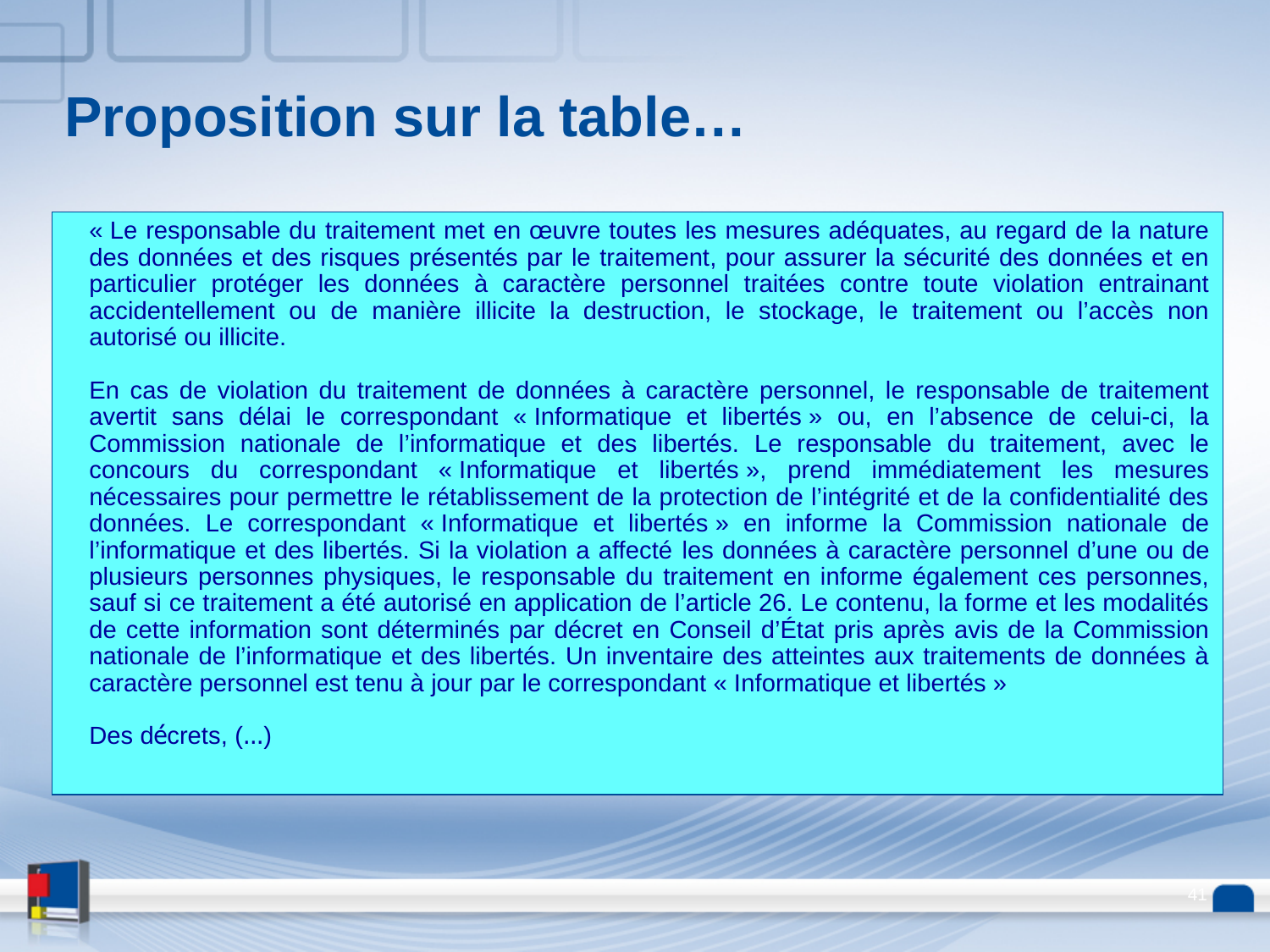

Proposition sur la table…
	« Le responsable du traitement met en œuvre toutes les mesures adéquates, au regard de la nature des données et des risques présentés par le traitement, pour assurer la sécurité des données et en particulier protéger les données à caractère personnel traitées contre toute violation entrainant accidentellement ou de manière illicite la destruction, le stockage, le traitement ou l’accès non autorisé ou illicite.

	En cas de violation du traitement de données à caractère personnel, le responsable de traitement avertit sans délai le correspondant « Informatique et libertés » ou, en l’absence de celui-ci, la Commission nationale de l’informatique et des libertés. Le responsable du traitement, avec le concours du correspondant « Informatique et libertés », prend immédiatement les mesures nécessaires pour permettre le rétablissement de la protection de l’intégrité et de la confidentialité des données. Le correspondant « Informatique et libertés » en informe la Commission nationale de l’informatique et des libertés. Si la violation a affecté les données à caractère personnel d’une ou de plusieurs personnes physiques, le responsable du traitement en informe également ces personnes, sauf si ce traitement a été autorisé en application de l’article 26. Le contenu, la forme et les modalités de cette information sont déterminés par décret en Conseil d’État pris après avis de la Commission nationale de l’informatique et des libertés. Un inventaire des atteintes aux traitements de données à caractère personnel est tenu à jour par le correspondant « Informatique et libertés »
Des décrets, (…)
41